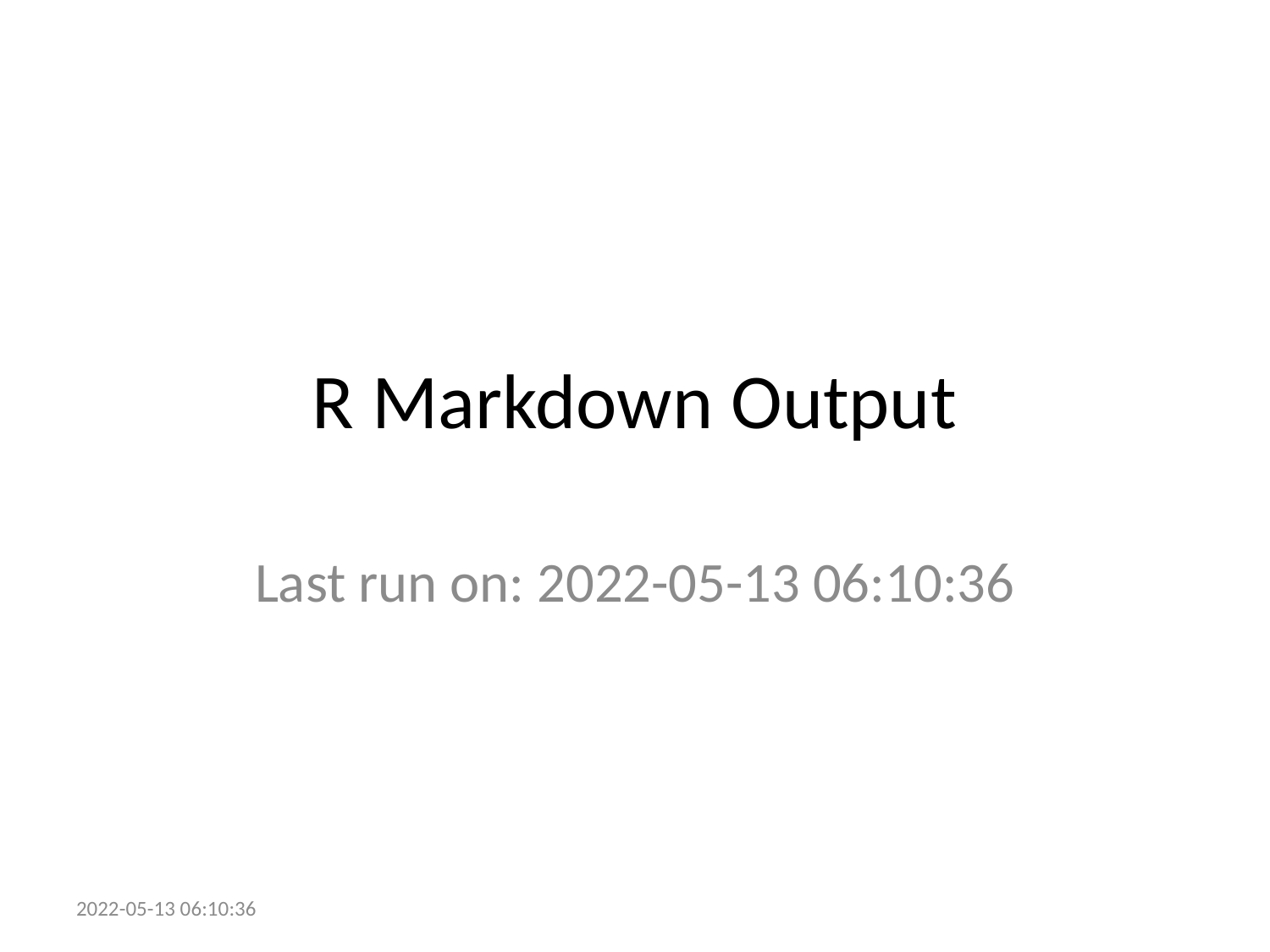

# R Markdown Output
Last run on: 2022-05-13 06:10:36
2022-05-13 06:10:36